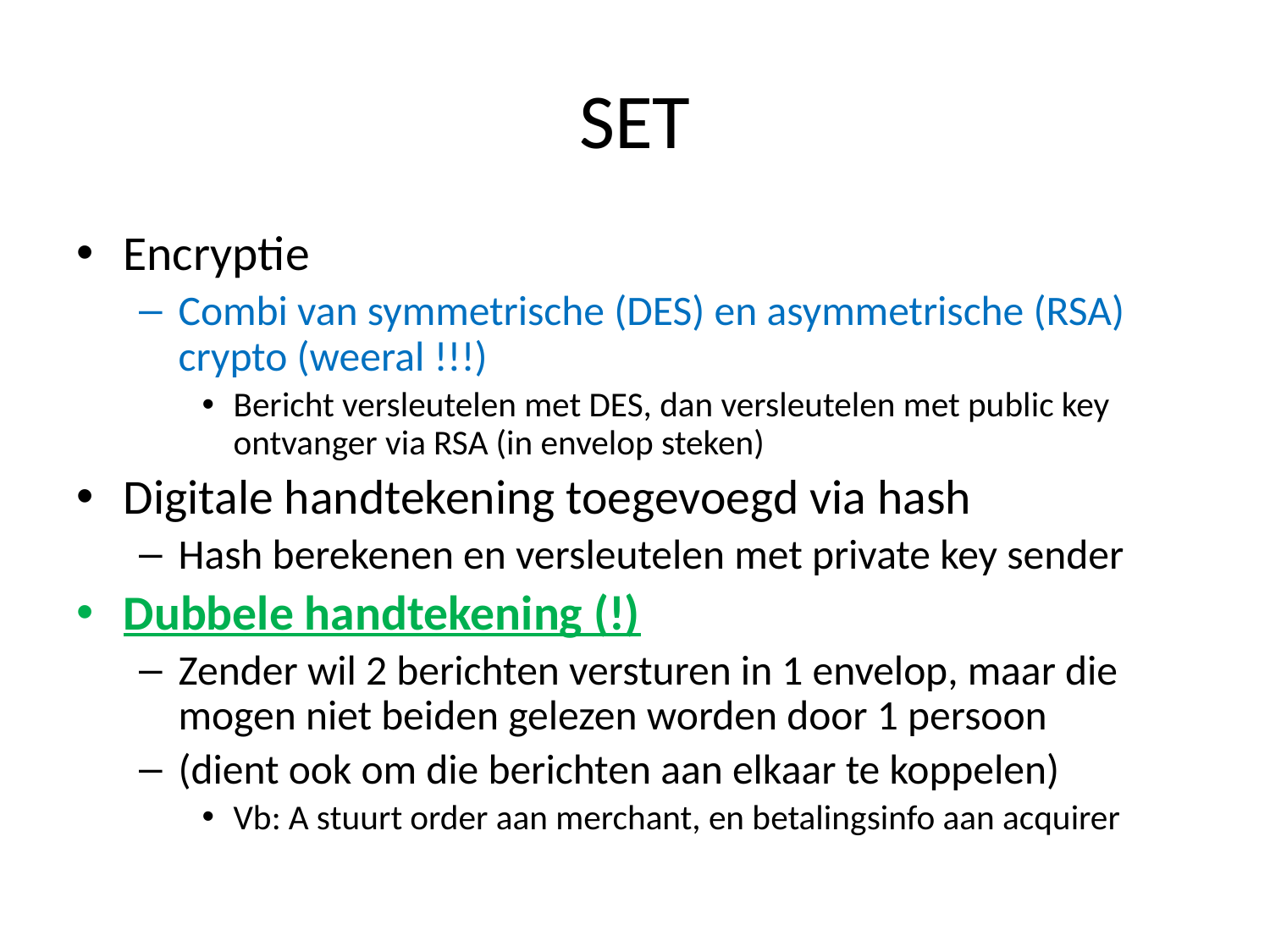

# SET
Encryptie
Combi van symmetrische (DES) en asymmetrische (RSA) crypto (weeral !!!)
Bericht versleutelen met DES, dan versleutelen met public key ontvanger via RSA (in envelop steken)
Digitale handtekening toegevoegd via hash
Hash berekenen en versleutelen met private key sender
Dubbele handtekening (!)
Zender wil 2 berichten versturen in 1 envelop, maar die mogen niet beiden gelezen worden door 1 persoon
(dient ook om die berichten aan elkaar te koppelen)
Vb: A stuurt order aan merchant, en betalingsinfo aan acquirer